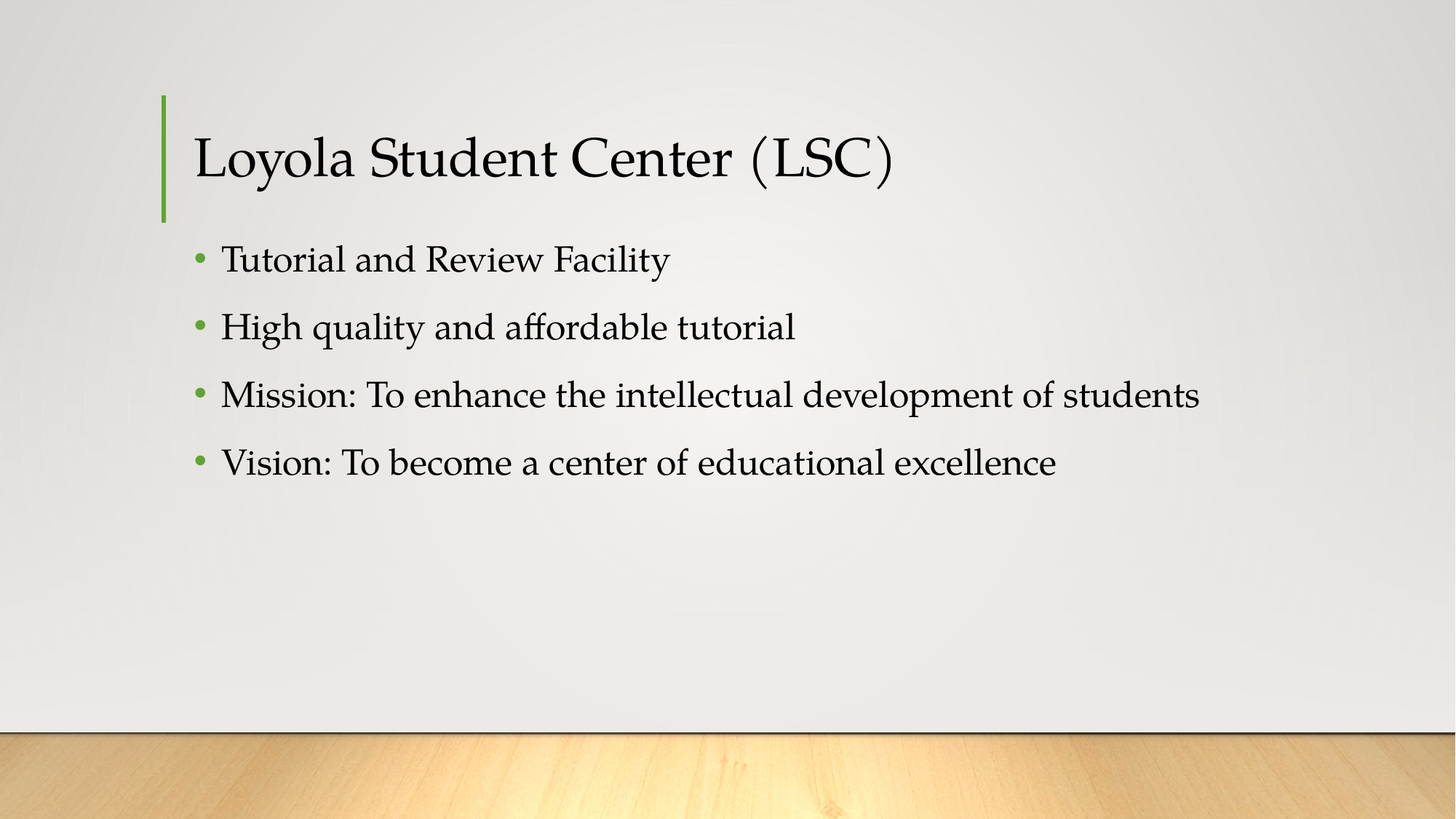

# Loyola Student Center (LSC)
Tutorial and Review Facility
High quality and affordable tutorial
Mission: To enhance the intellectual development of students
Vision: To become a center of educational excellence